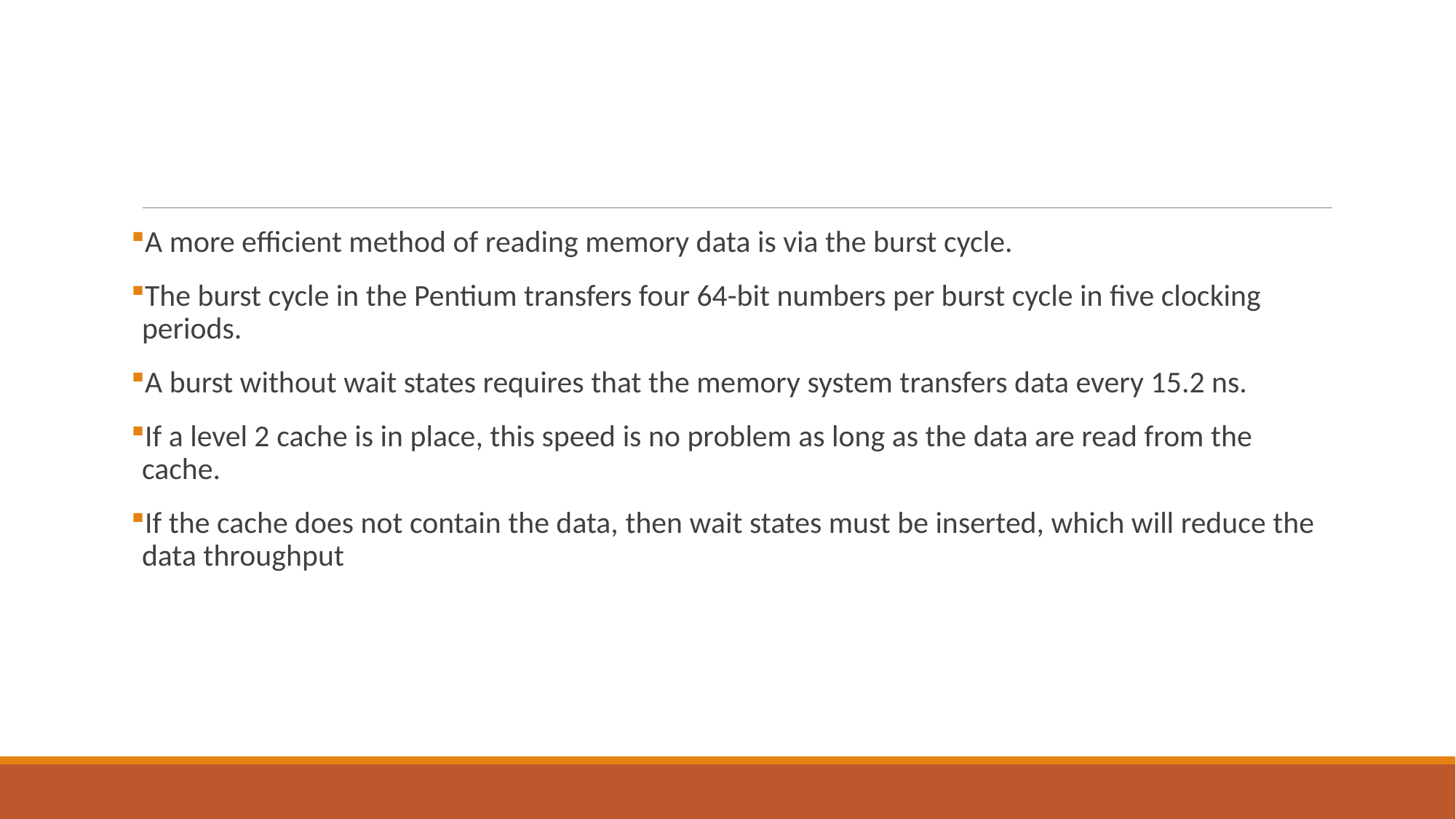

#
A more efficient method of reading memory data is via the burst cycle.
The burst cycle in the Pentium transfers four 64-bit numbers per burst cycle in five clocking periods.
A burst without wait states requires that the memory system transfers data every 15.2 ns.
If a level 2 cache is in place, this speed is no problem as long as the data are read from the cache.
If the cache does not contain the data, then wait states must be inserted, which will reduce the data throughput